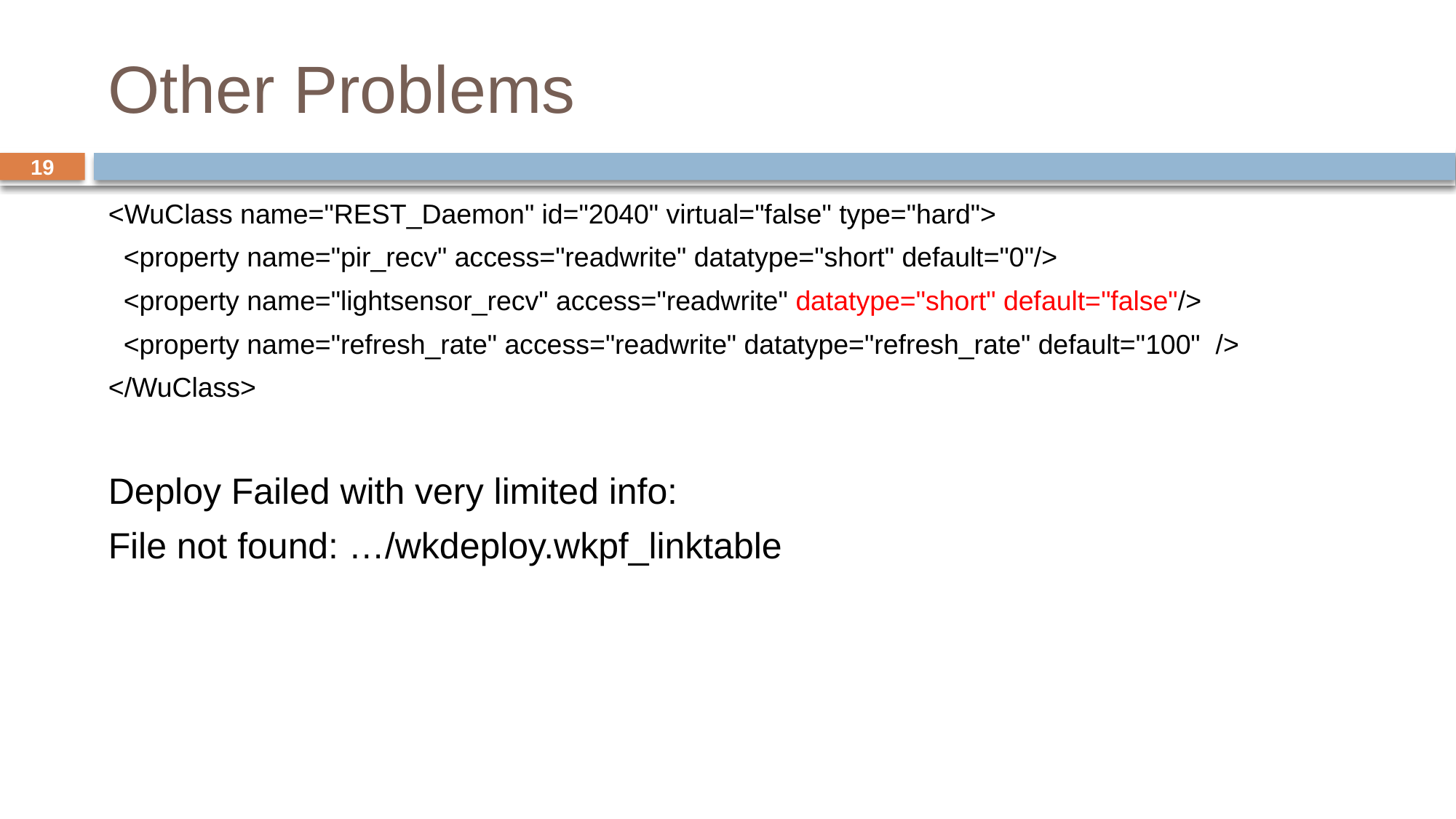

# Other Problems
19
<WuClass name="REST_Daemon" id="2040" virtual="false" type="hard">
  <property name="pir_recv" access="readwrite" datatype="short" default="0"/>
  <property name="lightsensor_recv" access="readwrite" datatype="short" default="false"/>
  <property name="refresh_rate" access="readwrite" datatype="refresh_rate" default="100"  />
</WuClass>

Deploy Failed with very limited info:
File not found: …/wkdeploy.wkpf_linktable